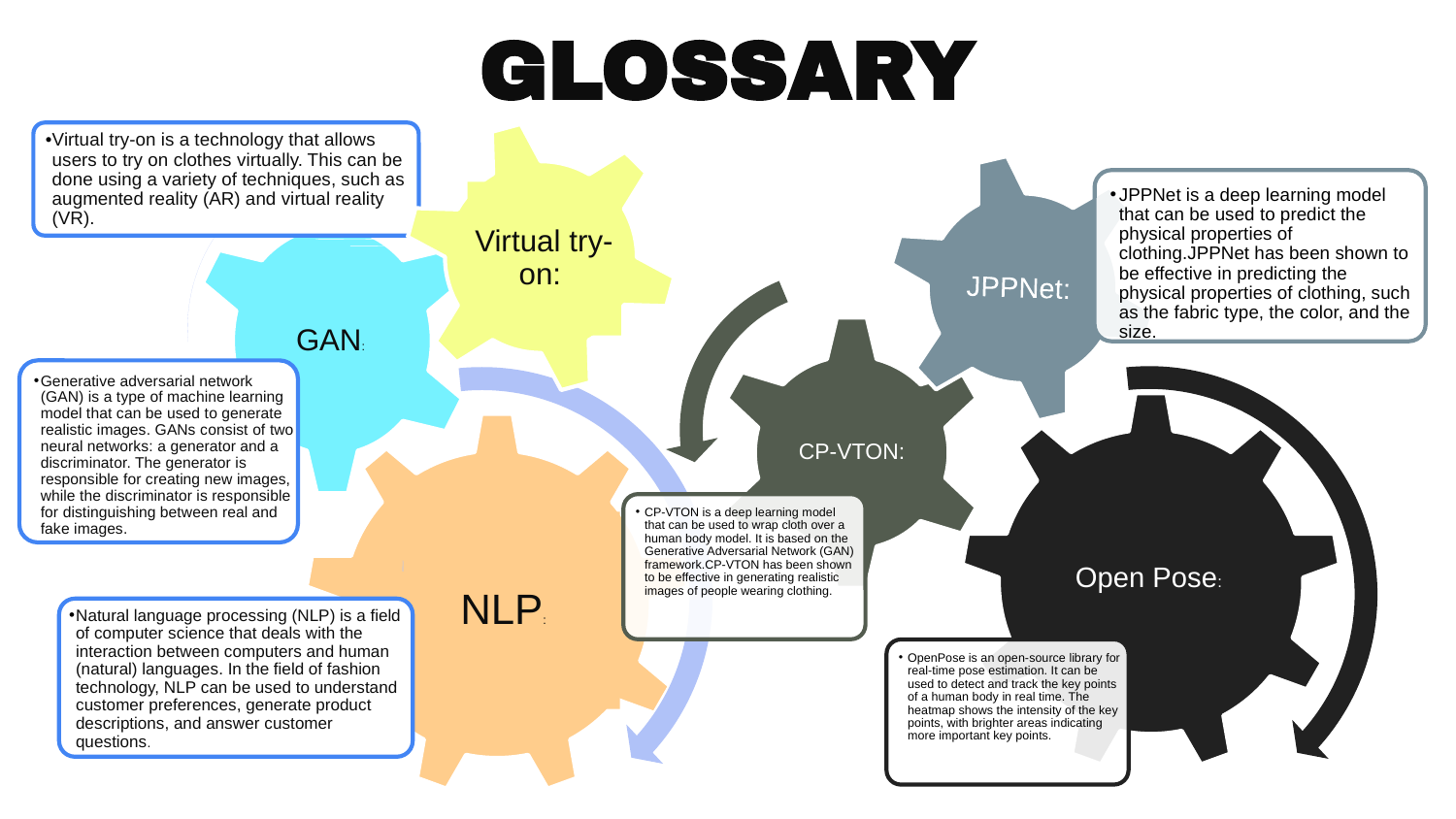

GLOSSARY
Open Pose:
OpenPose is an open-source library for real-time pose estimation. It can be used to detect and track the key points of a human body in real time. The heatmap shows the intensity of the key points, with brighter areas indicating more important key points.
CP-VTON:
CP-VTON is a deep learning model that can be used to wrap cloth over a human body model. It is based on the Generative Adversarial Network (GAN) framework.CP-VTON has been shown to be effective in generating realistic images of people wearing clothing.
JPPNet:
JPPNet is a deep learning model that can be used to predict the physical properties of clothing.JPPNet has been shown to be effective in predicting the physical properties of clothing, such as the fabric type, the color, and the size.

Virtual try-on:

Virtual try-on is a technology that allows users to try on clothes virtually. This can be done using a variety of techniques, such as augmented reality (AR) and virtual reality (VR).

GAN:

Generative adversarial network (GAN) is a type of machine learning model that can be used to generate realistic images. GANs consist of two neural networks: a generator and a discriminator. The generator is responsible for creating new images, while the discriminator is responsible for distinguishing between real and fake images.

NLP:

Natural language processing (NLP) is a field of computer science that deals with the interaction between computers and human (natural) languages. In the field of fashion technology, NLP can be used to understand customer preferences, generate product descriptions, and answer customer questions.